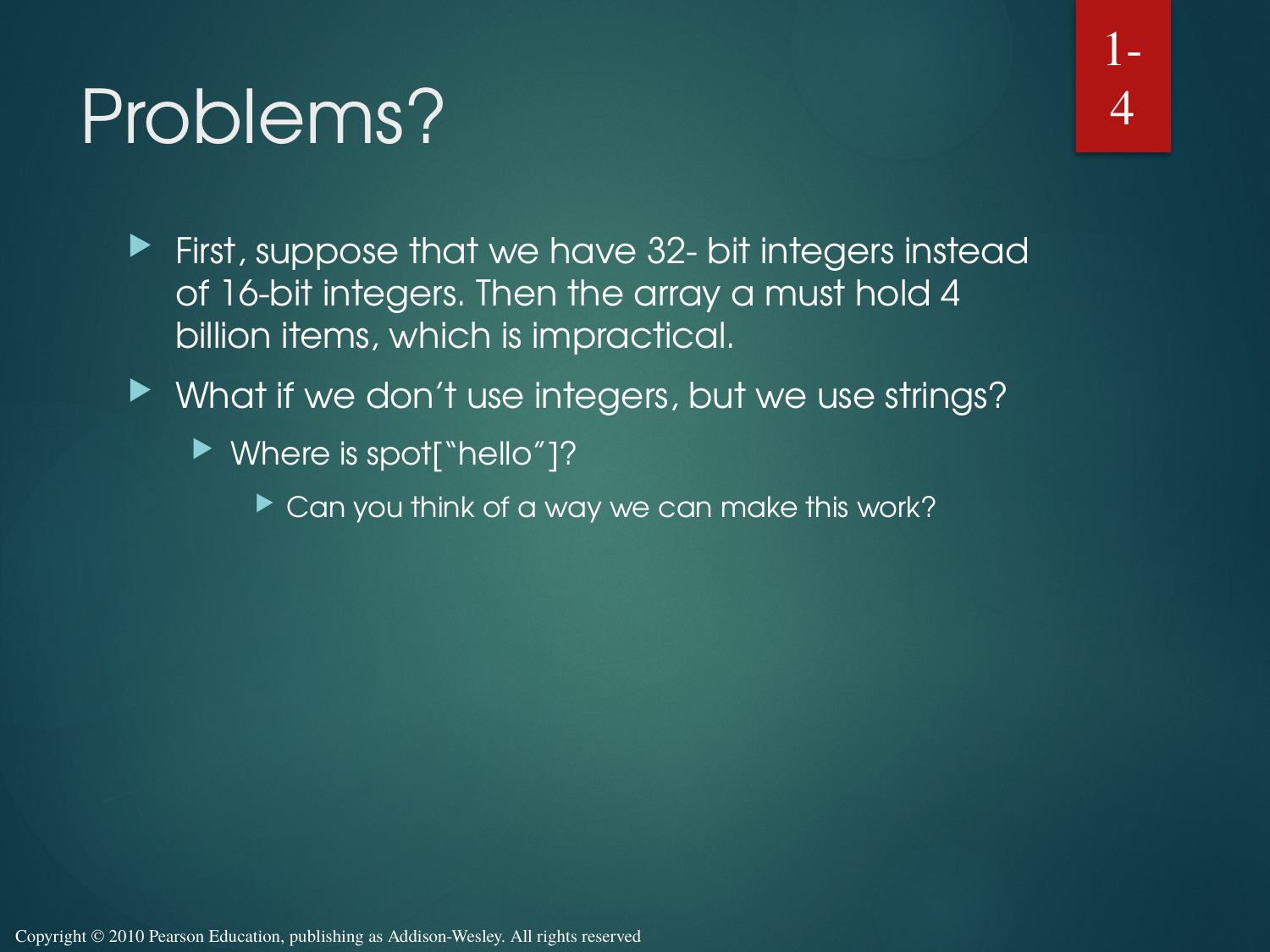

1-4
# Problems?
First, suppose that we have 32- bit integers instead of 16-bit integers. Then the array a must hold 4 billion items, which is impractical.
What if we don’t use integers, but we use strings?
Where is spot[“hello”]?
Can you think of a way we can make this work?